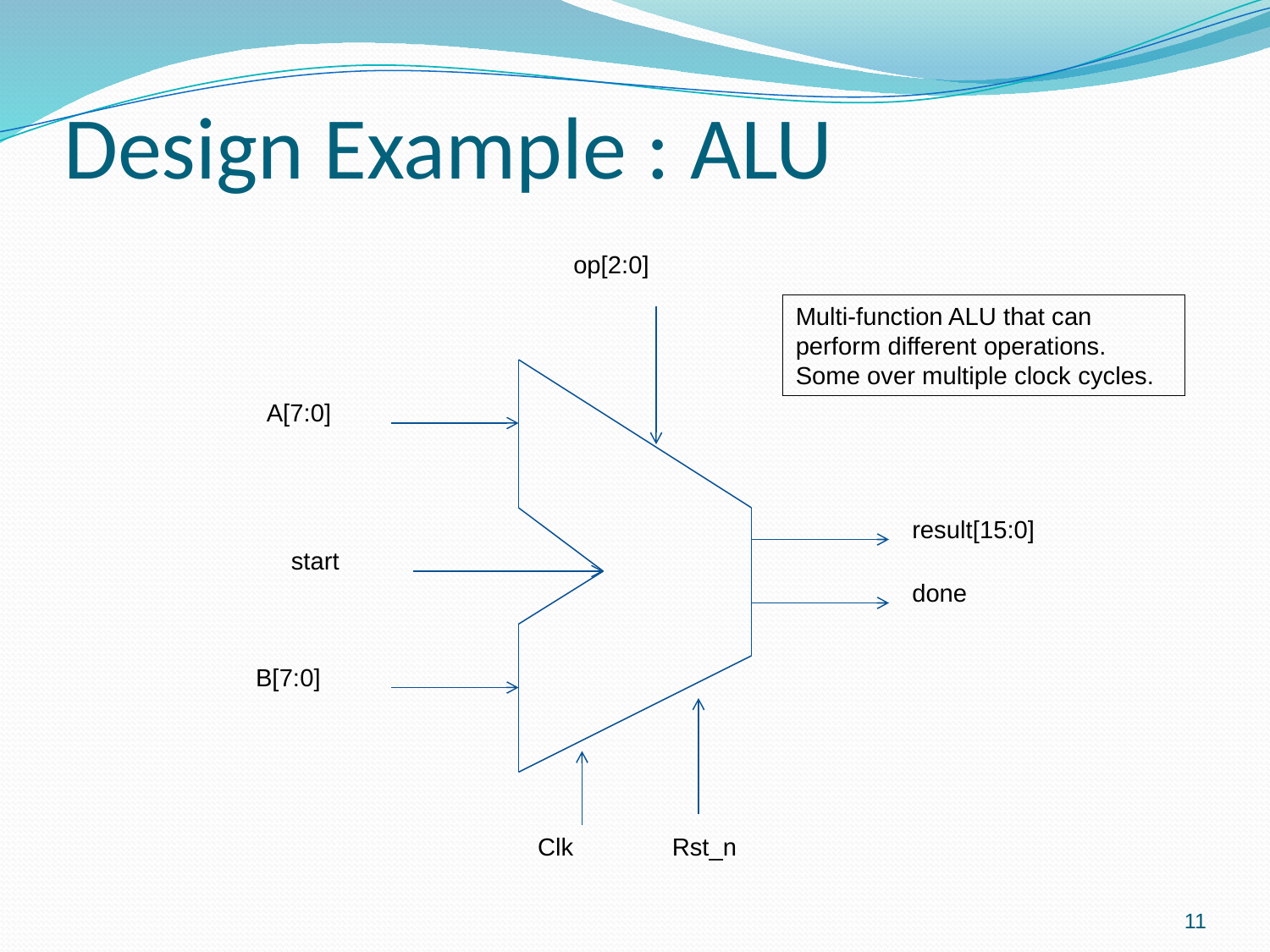

# Design Example : ALU

op[2:0]
Multi-function ALU that can perform different operations.  Some over multiple clock cycles.
A[7:0]
result[15:0]
  start
done
B[7:0]
    Clk
  Rst_n
11